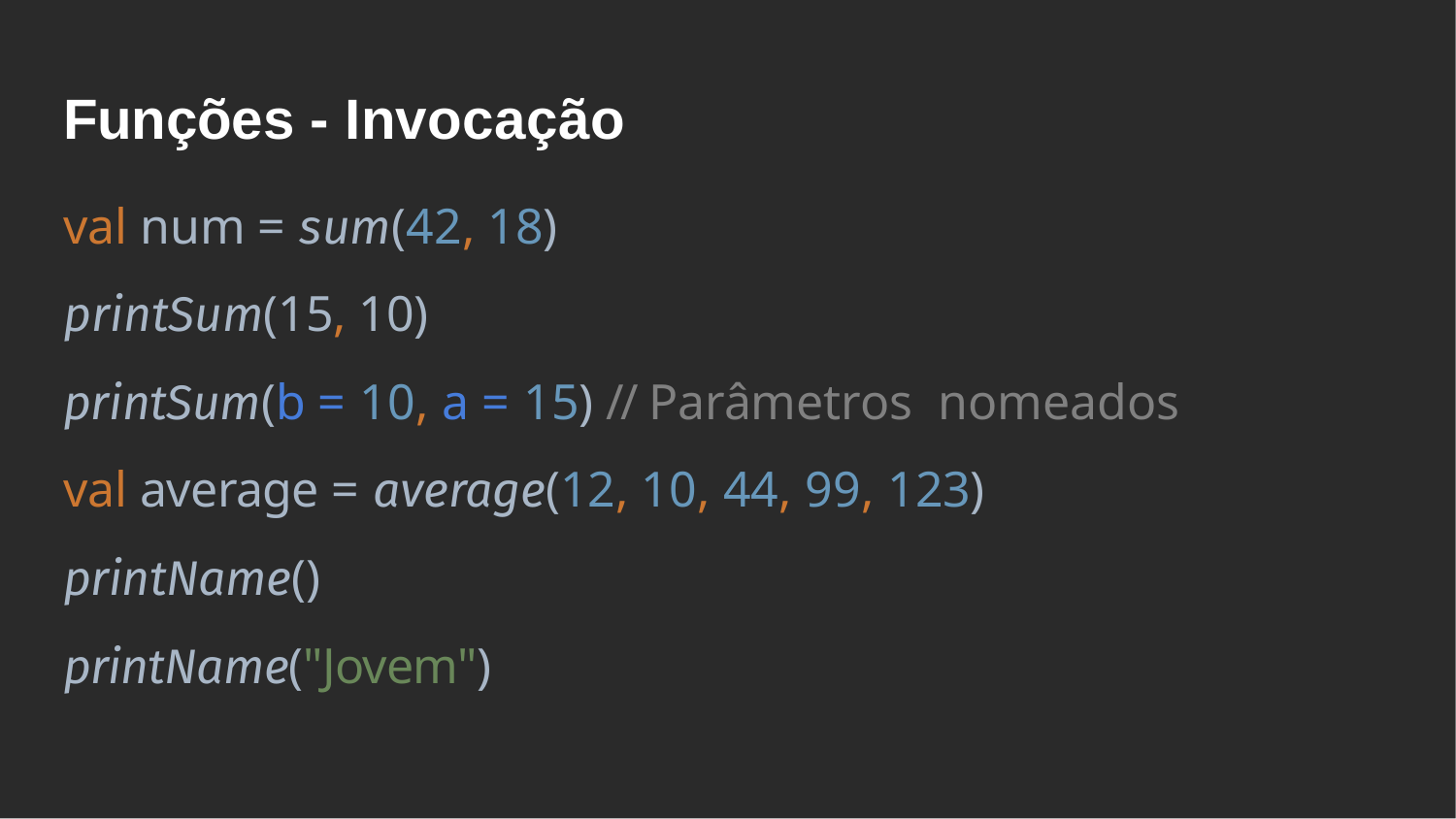

Funções - Invocação
val num = sum(42, 18)
printSum(15, 10)
printSum(b = 10, a = 15) // Parâmetros  nomeados
val average = average(12, 10, 44, 99, 123)
printName()
printName("Jovem")